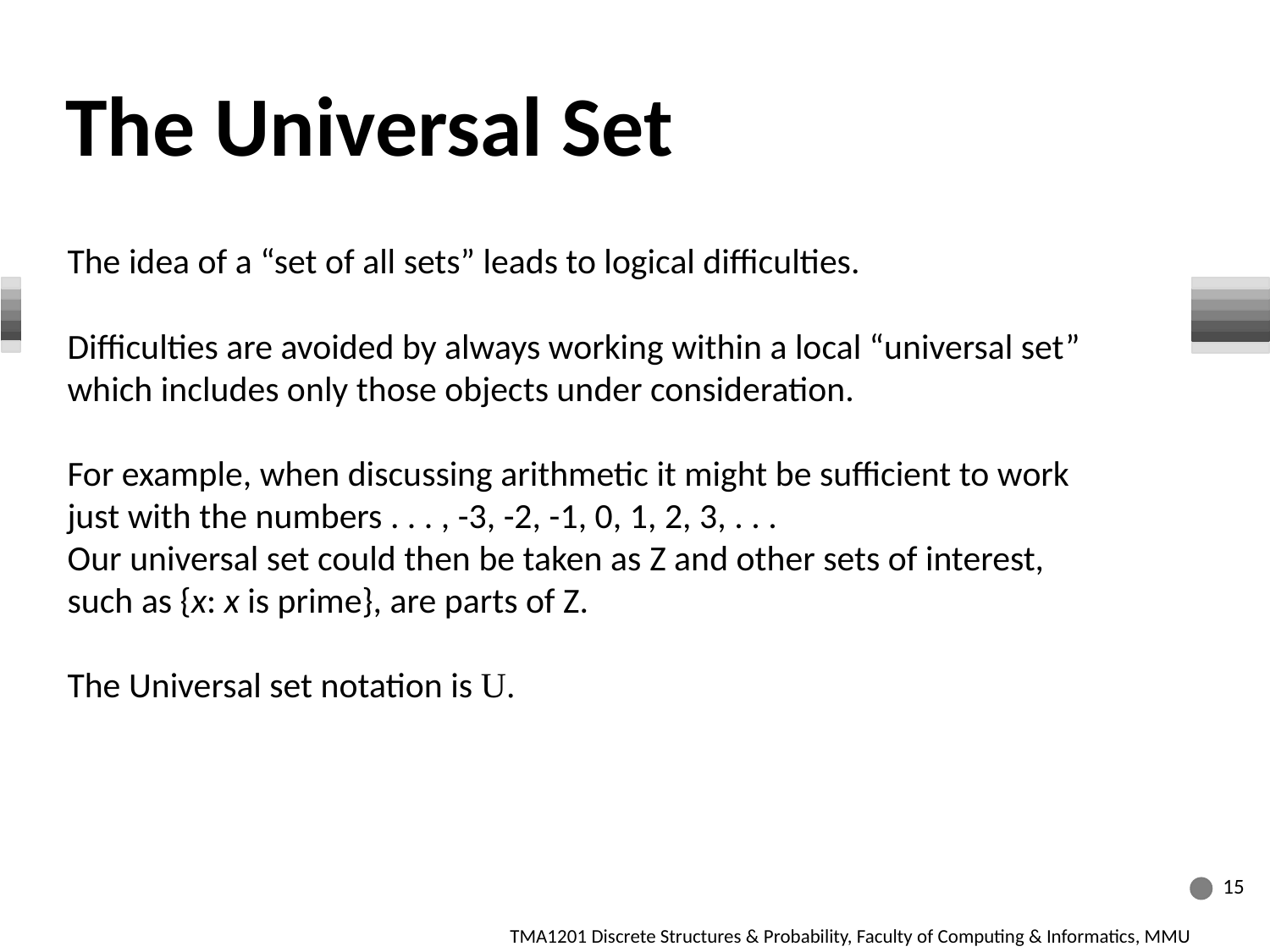

The Universal Set
The idea of a “set of all sets” leads to logical difficulties.

Difficulties are avoided by always working within a local “universal set”
which includes only those objects under consideration.

For example, when discussing arithmetic it might be sufficient to work just with the numbers . . . , -3, -2, -1, 0, 1, 2, 3, . . .
Our universal set could then be taken as Z and other sets of interest, such as {x: x is prime}, are parts of Z.

The Universal set notation is U.
15
TMA1201 Discrete Structures & Probability, Faculty of Computing & Informatics, MMU